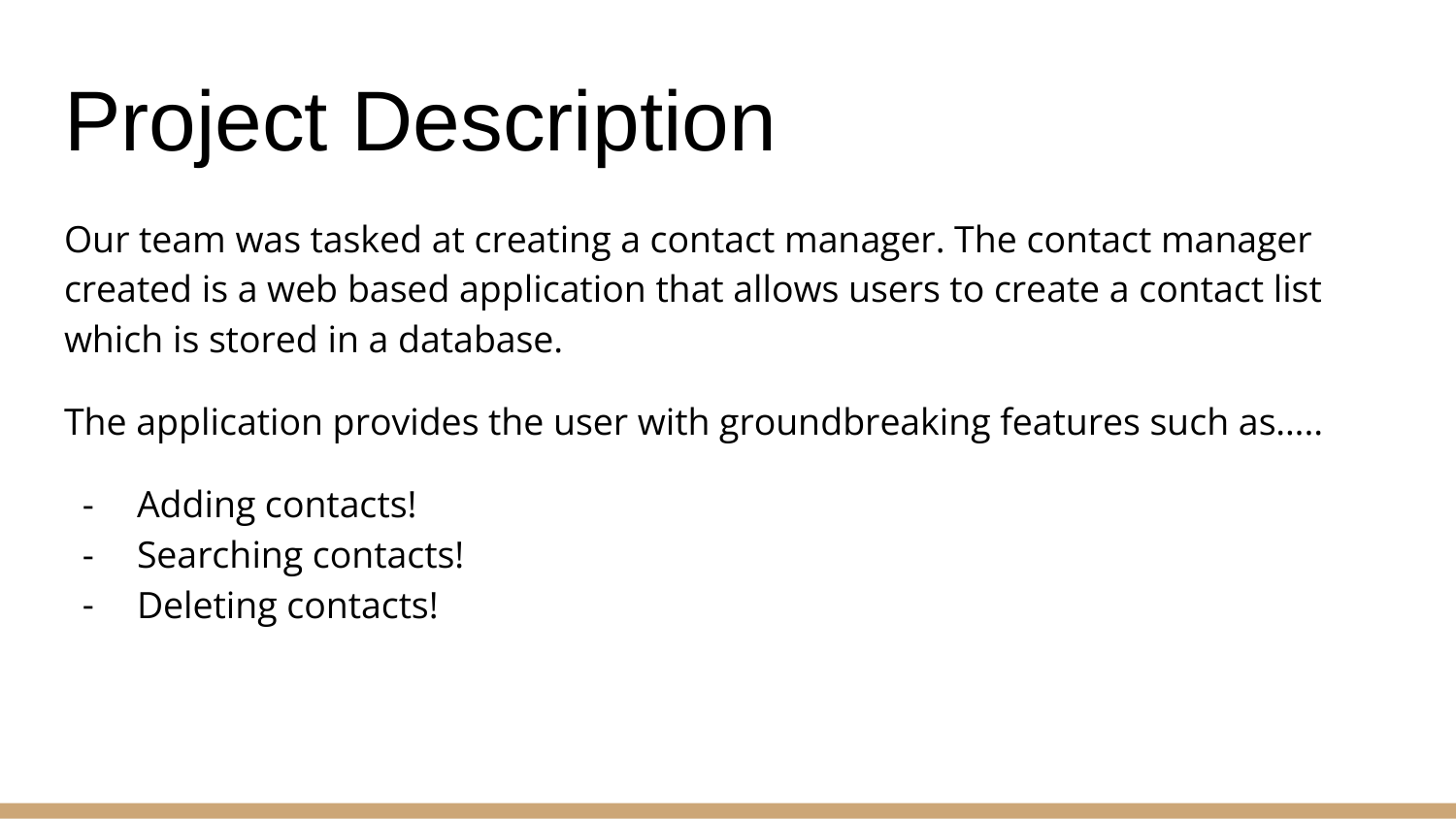

# Project Description
Our team was tasked at creating a contact manager. The contact manager created is a web based application that allows users to create a contact list which is stored in a database.
The application provides the user with groundbreaking features such as…..
Adding contacts!
Searching contacts!
Deleting contacts!